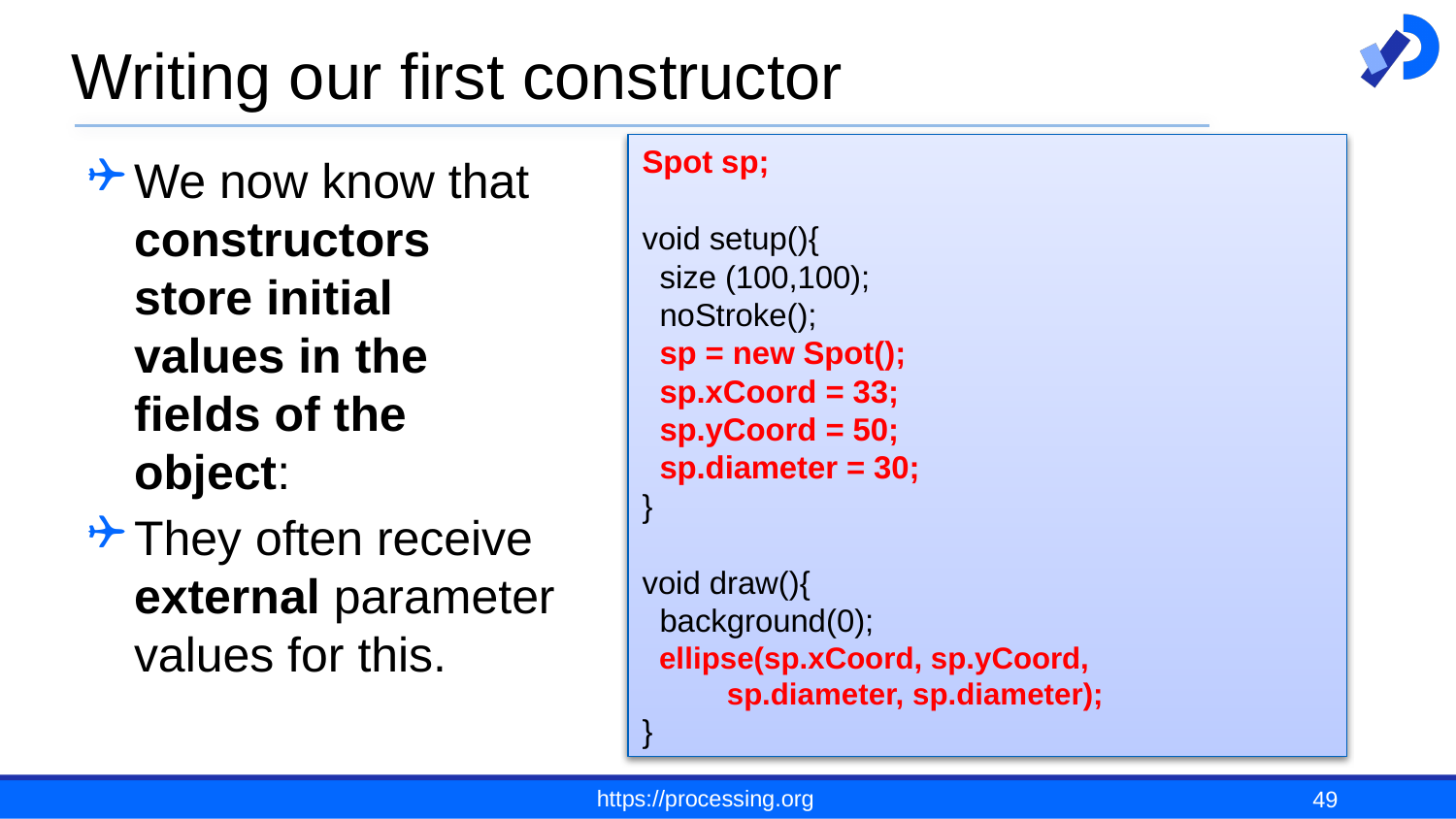

# Writing our first constructor
Spot sp;

void setup(){
  size (100,100);
  noStroke();
  sp = new Spot();
  sp.xCoord = 33;
  sp.yCoord = 50;
  sp.diameter = 30;
}

void draw(){
  background(0);
  ellipse(sp.xCoord, sp.yCoord,
          sp.diameter, sp.diameter);
}
We now know that constructors store initial values in the fields of the object:
They often receive external parameter values for this.
49
https://processing.org